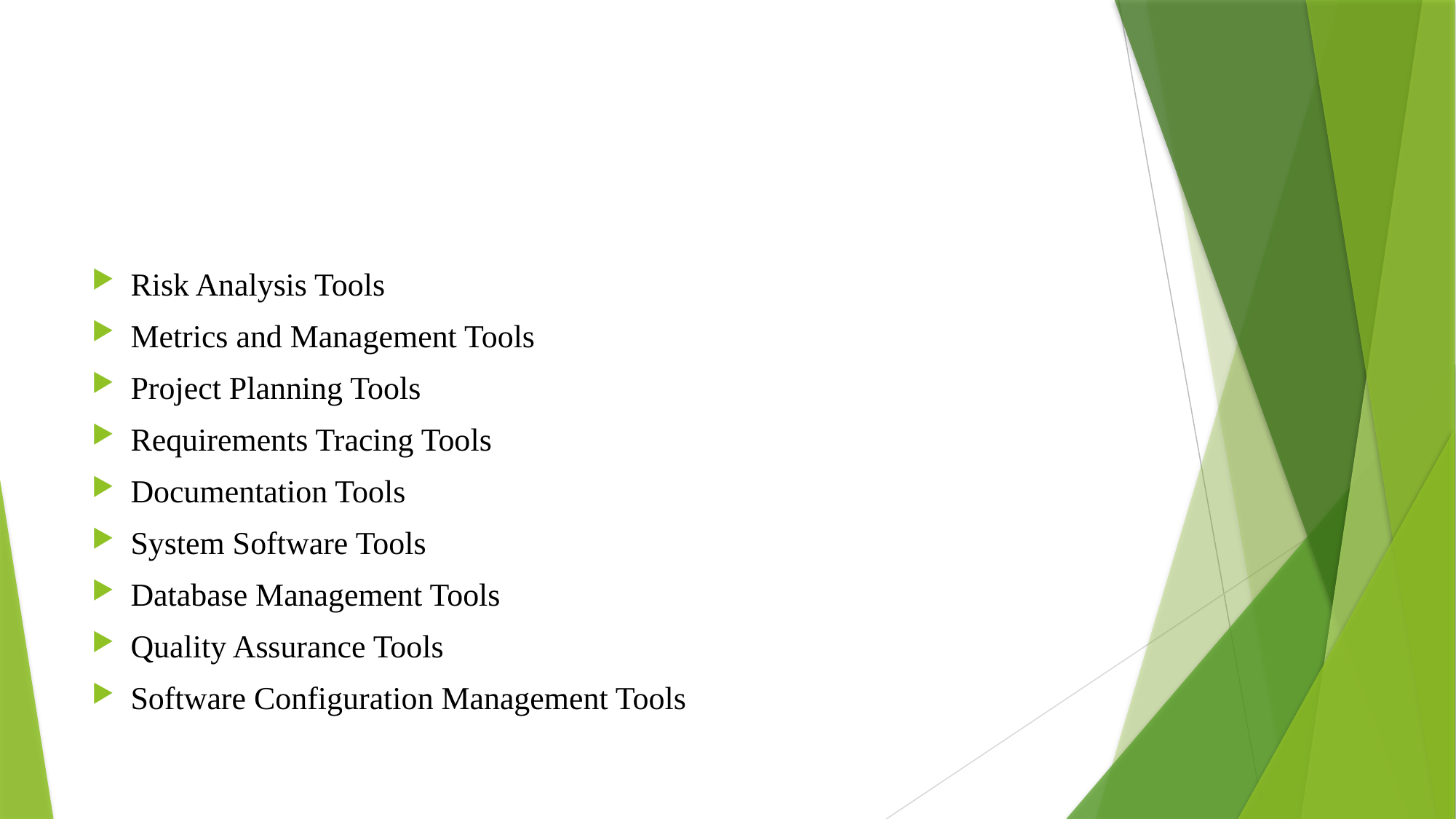

#
Risk Analysis Tools
Metrics and Management Tools
Project Planning Tools
Requirements Tracing Tools
Documentation Tools
System Software Tools
Database Management Tools
Quality Assurance Tools
Software Configuration Management Tools